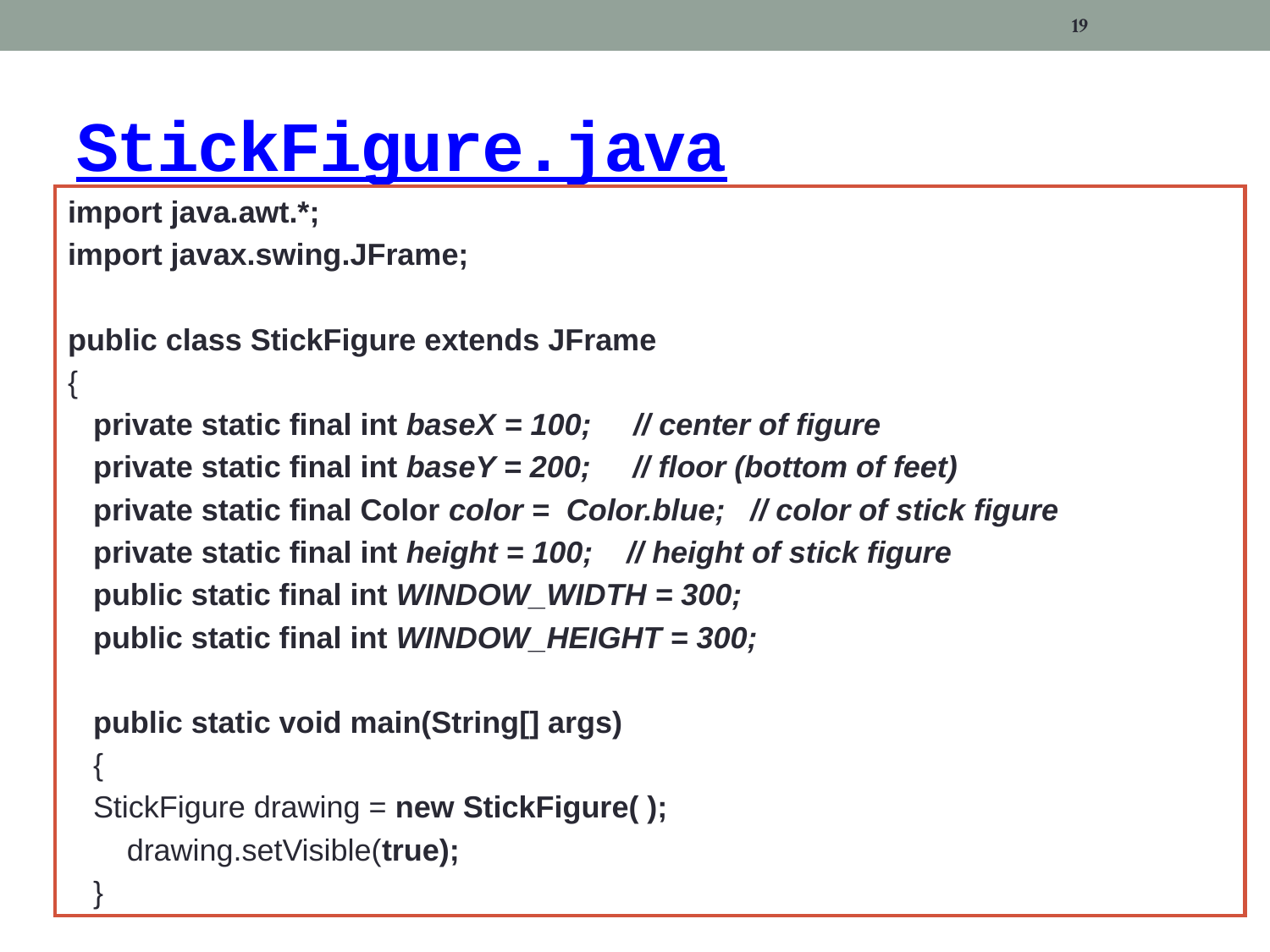

19
# StickFigure.java
import java.awt.*;
import javax.swing.JFrame;

public class StickFigure extends JFrame
{
   private static final int baseX = 100;     // center of figure
   private static final int baseY = 200;     // floor (bottom of feet)
   private static final Color color =  Color.blue;   // color of stick figure
   private static final int height = 100;    // height of stick figure
   public static final int WINDOW_WIDTH = 300;
   public static final int WINDOW_HEIGHT = 300;

   public static void main(String[] args)
   {
   StickFigure drawing = new StickFigure( );
       drawing.setVisible(true);
   }